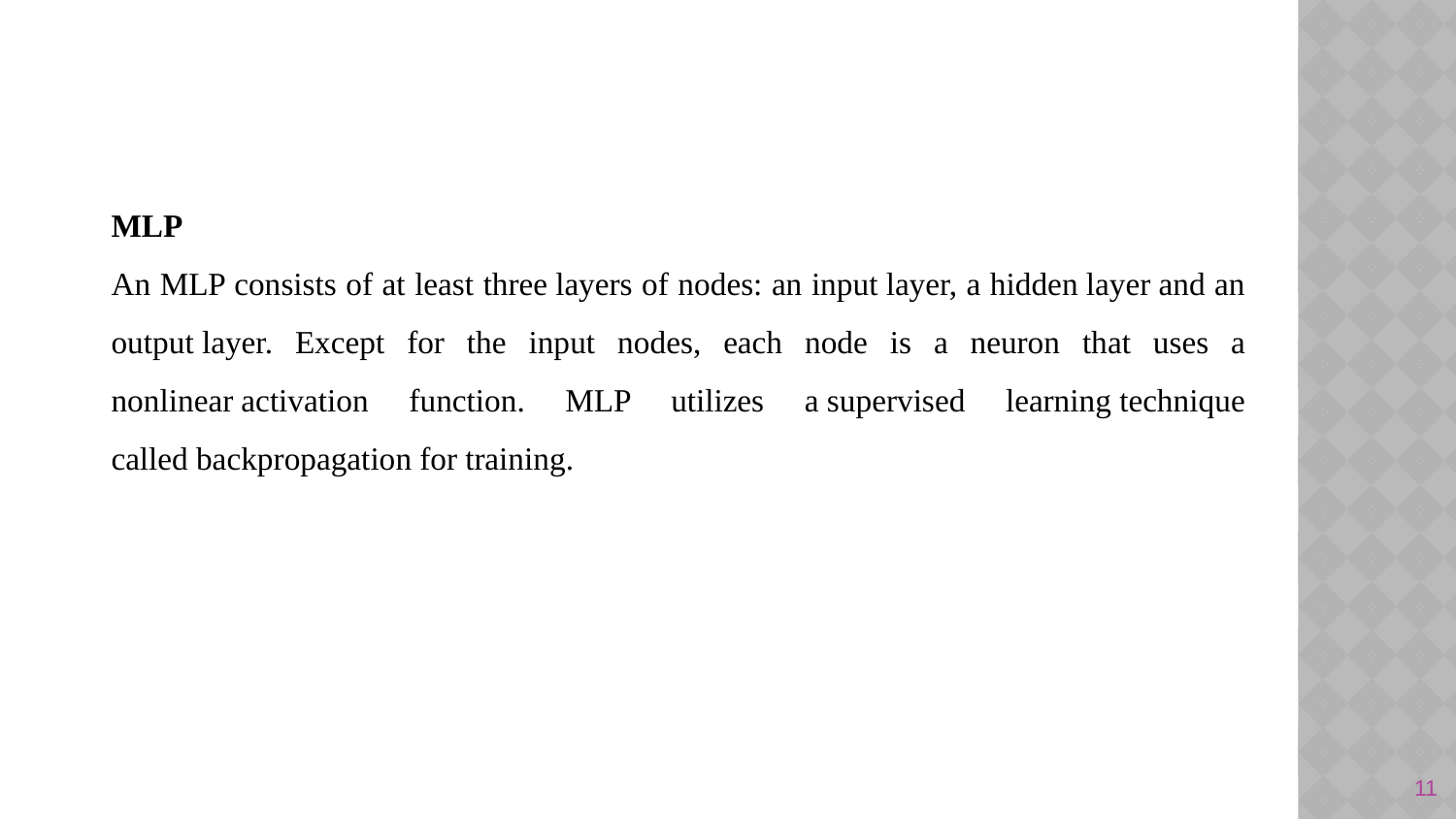

MLP
An MLP consists of at least three layers of nodes: an input layer, a hidden layer and an output layer. Except for the input nodes, each node is a neuron that uses a nonlinear activation function. MLP utilizes a supervised learning technique called backpropagation for training.
11